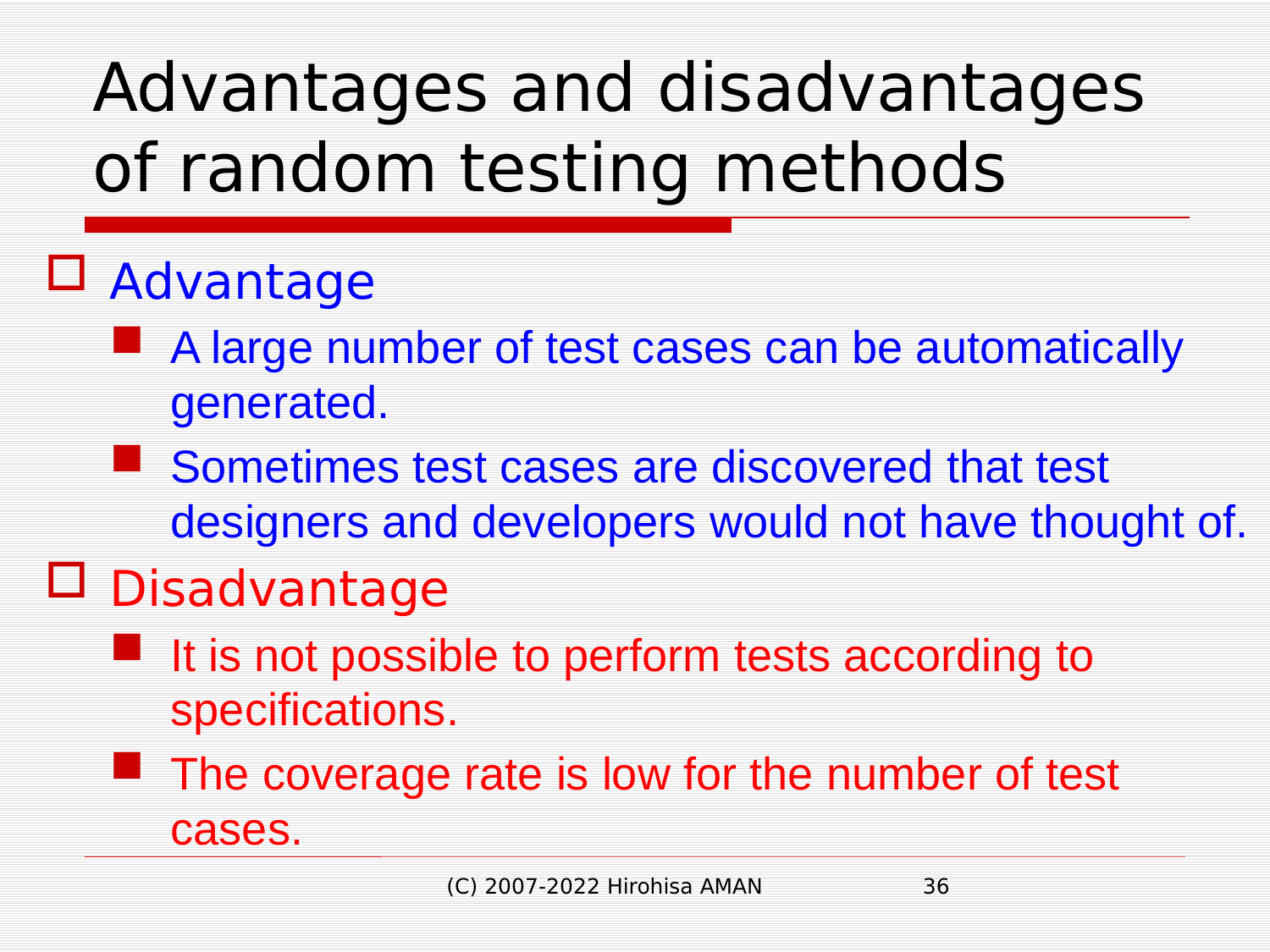

# Advantages and disadvantages of random testing methods
Advantage
A large number of test cases can be automatically generated.
Sometimes test cases are discovered that test designers and developers would not have thought of.
Disadvantage
It is not possible to perform tests according to specifications.
The coverage rate is low for the number of test cases.
(C) 2007-2022 Hirohisa AMAN
36